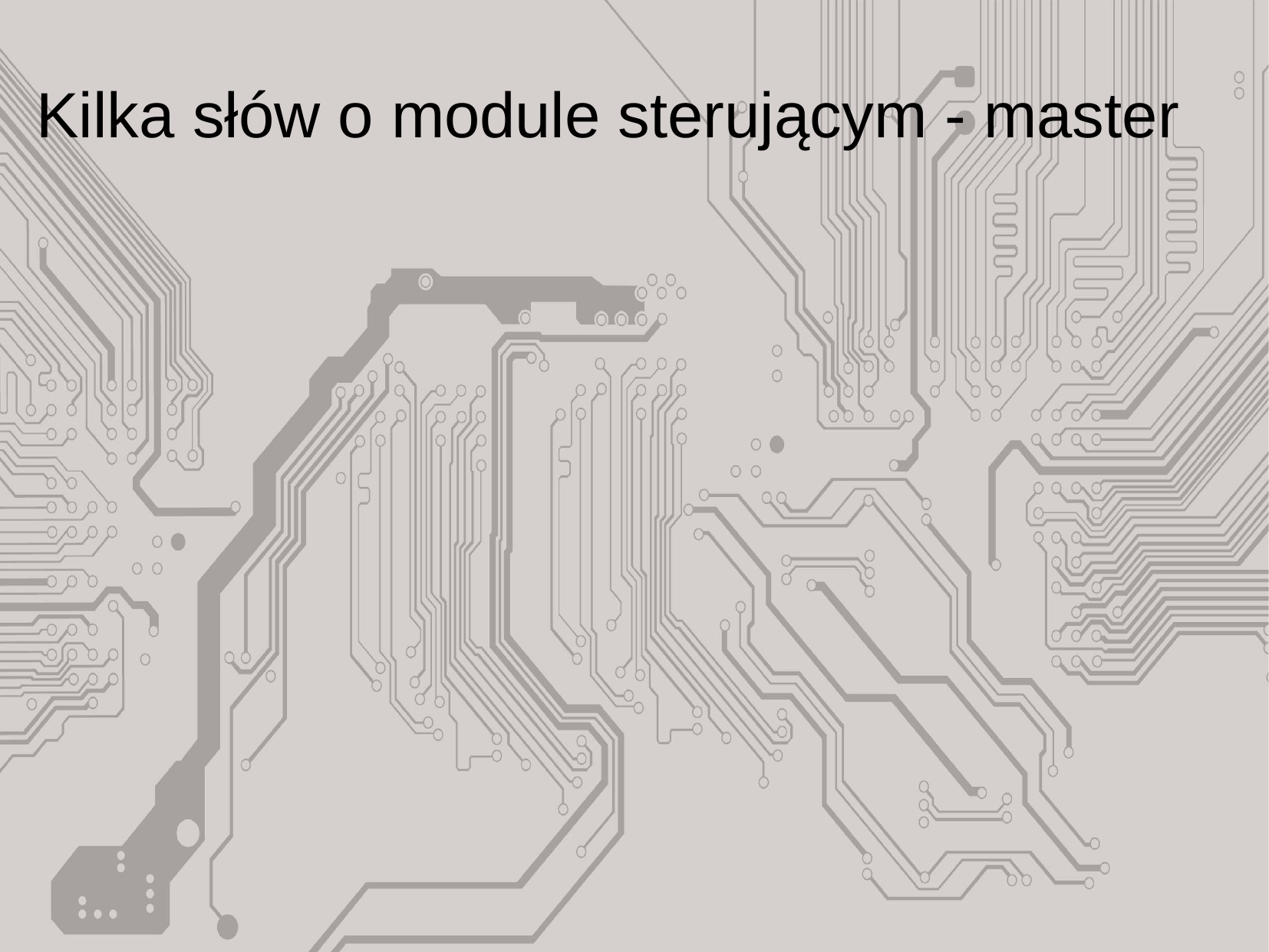

# Kilka słów o module sterującym - master